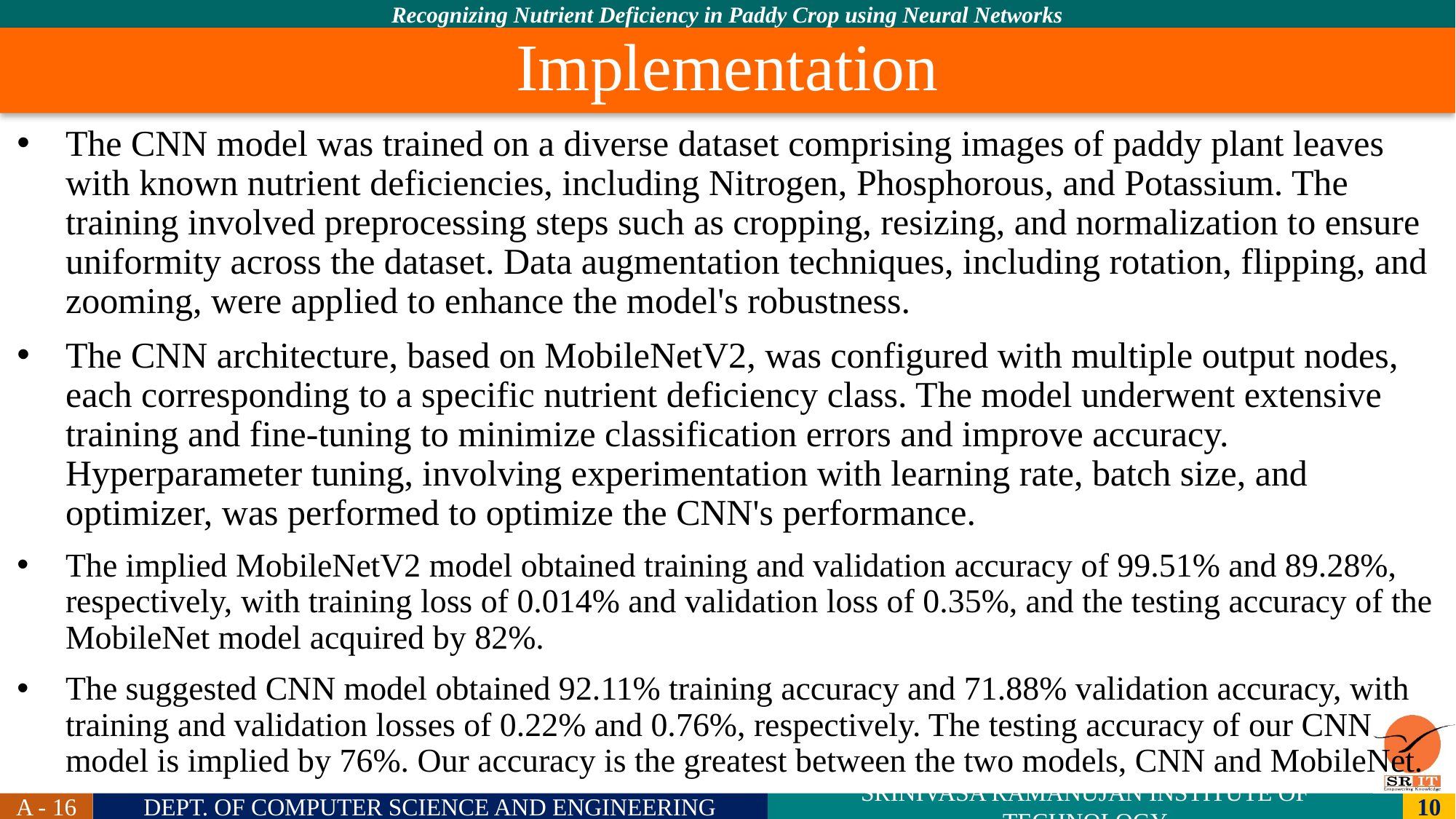

Implementation
The CNN model was trained on a diverse dataset comprising images of paddy plant leaves with known nutrient deficiencies, including Nitrogen, Phosphorous, and Potassium. The training involved preprocessing steps such as cropping, resizing, and normalization to ensure uniformity across the dataset. Data augmentation techniques, including rotation, flipping, and zooming, were applied to enhance the model's robustness.
The CNN architecture, based on MobileNetV2, was configured with multiple output nodes, each corresponding to a specific nutrient deficiency class. The model underwent extensive training and fine-tuning to minimize classification errors and improve accuracy. Hyperparameter tuning, involving experimentation with learning rate, batch size, and optimizer, was performed to optimize the CNN's performance.
The implied MobileNetV2 model obtained training and validation accuracy of 99.51% and 89.28%, respectively, with training loss of 0.014% and validation loss of 0.35%, and the testing accuracy of the MobileNet model acquired by 82%.
The suggested CNN model obtained 92.11% training accuracy and 71.88% validation accuracy, with training and validation losses of 0.22% and 0.76%, respectively. The testing accuracy of our CNN model is implied by 76%. Our accuracy is the greatest between the two models, CNN and MobileNet.